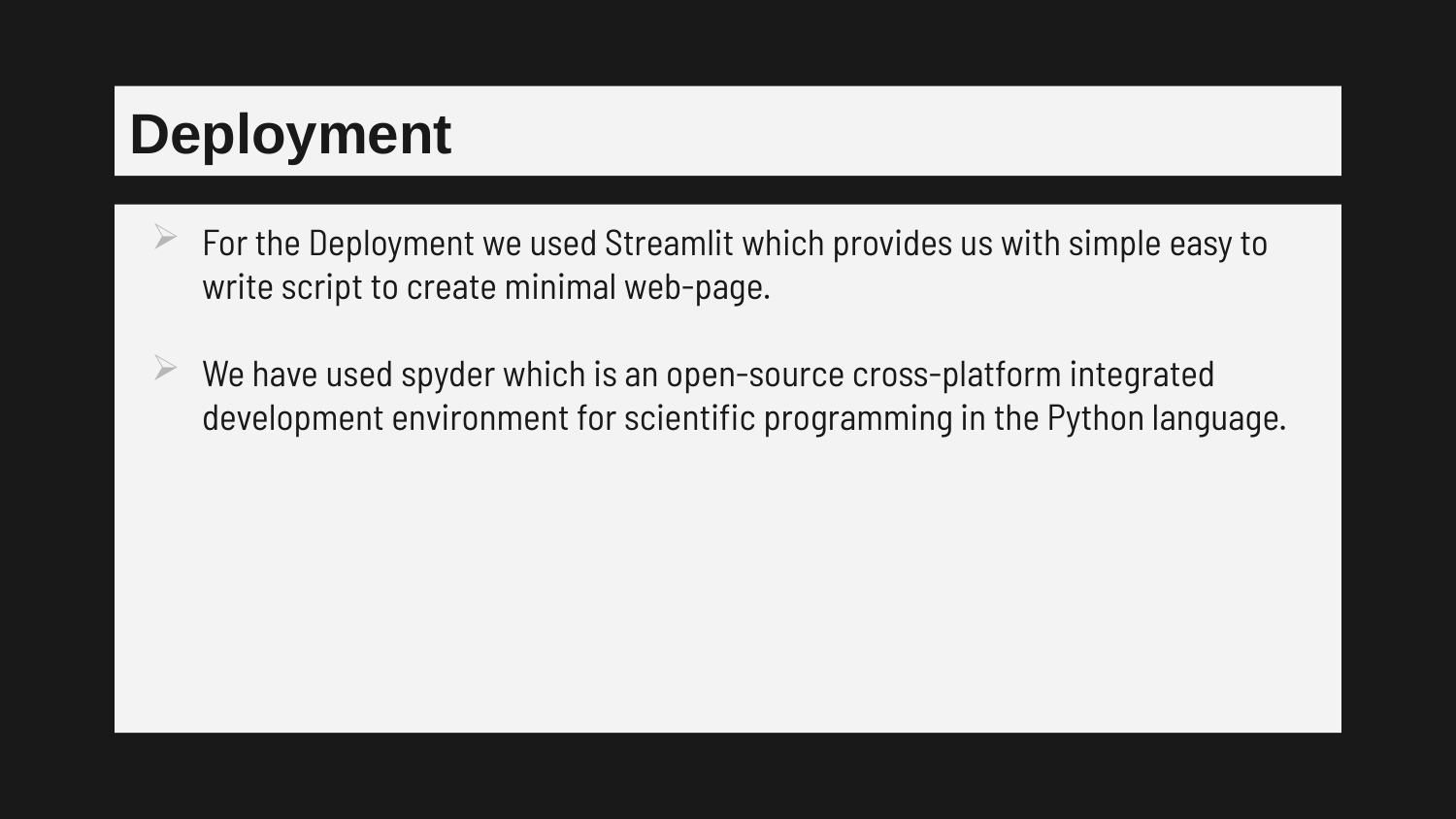

# Deployment
For the Deployment we used Streamlit which provides us with simple easy to write script to create minimal web-page.

We have used spyder which is an open-source cross-platform integrated development environment for scientific programming in the Python language.